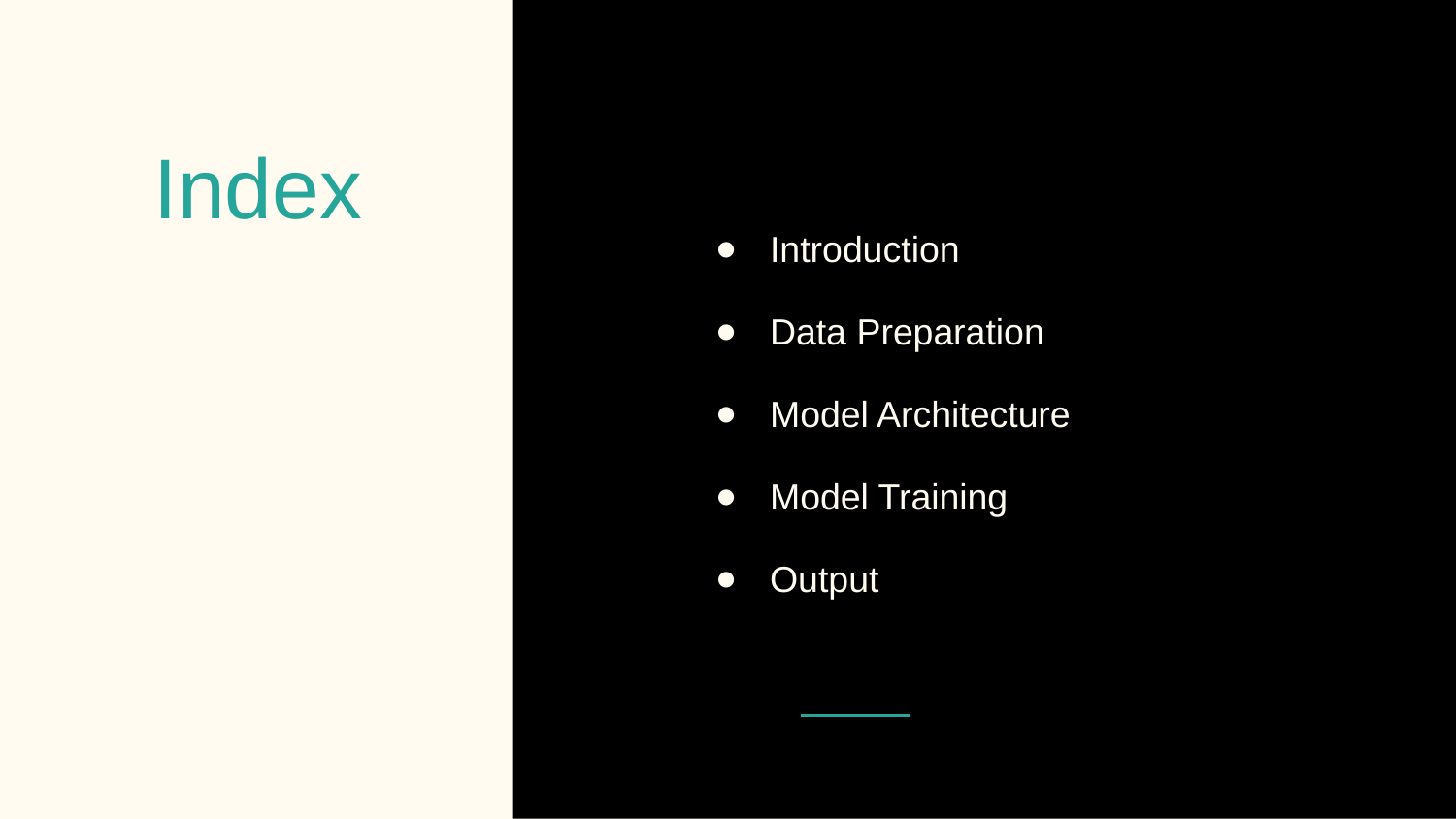

# Index
Introduction
Data Preparation
Model Architecture
Model Training
Output